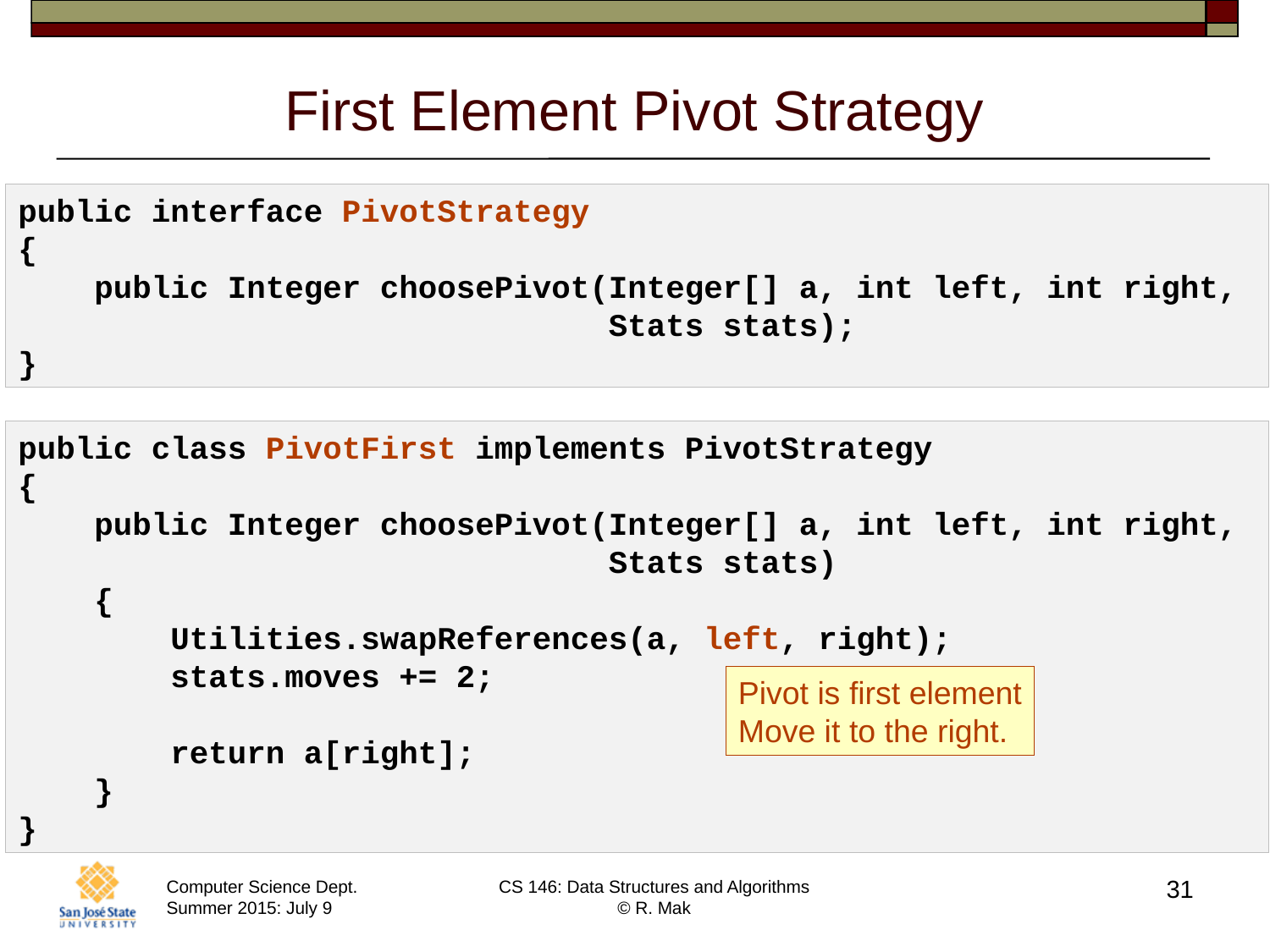

# First Element Pivot Strategy
public interface PivotStrategy
{
    public Integer choosePivot(Integer[] a, int left, int right,
                               Stats stats);
}
public class PivotFirst implements PivotStrategy
{
    public Integer choosePivot(Integer[] a, int left, int right,
                               Stats stats)
    {
        Utilities.swapReferences(a, left, right);
        stats.moves += 2;

        return a[right];
    }
}
Pivot is first element
Move it to the right.
31